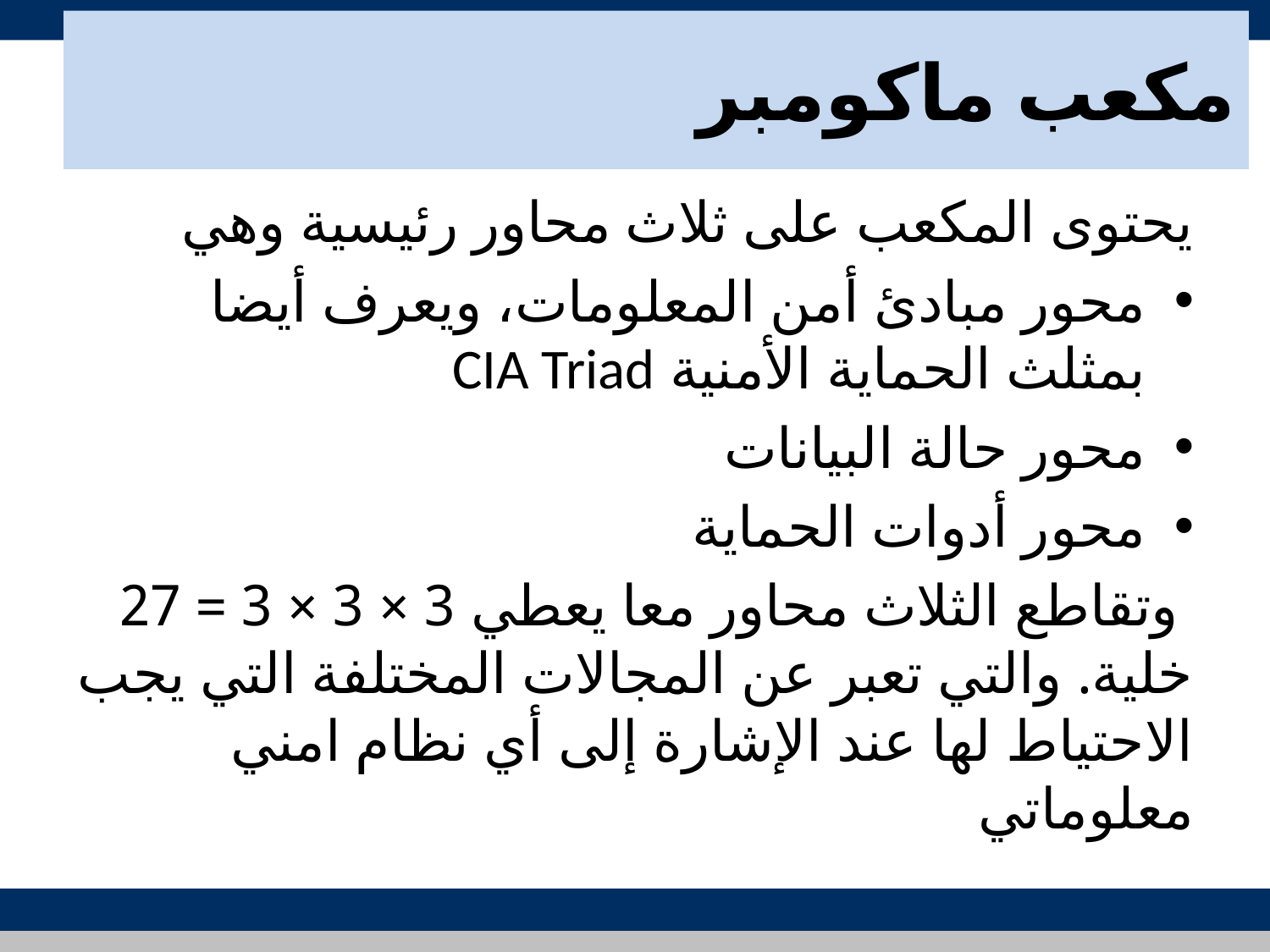

# مكعب ماكومبر
يحتوى المكعب على ثلاث محاور رئيسية وهي
محور مبادئ أمن المعلومات، ويعرف أيضا بمثلث الحماية الأمنية CIA Triad
محور حالة البيانات
محور أدوات الحماية
 وتقاطع الثلاث محاور معا يعطي 3 × 3 × 3 = 27 خلية. والتي تعبر عن المجالات المختلفة التي يجب الاحتياط لها عند الإشارة إلى أي نظام امني معلوماتي